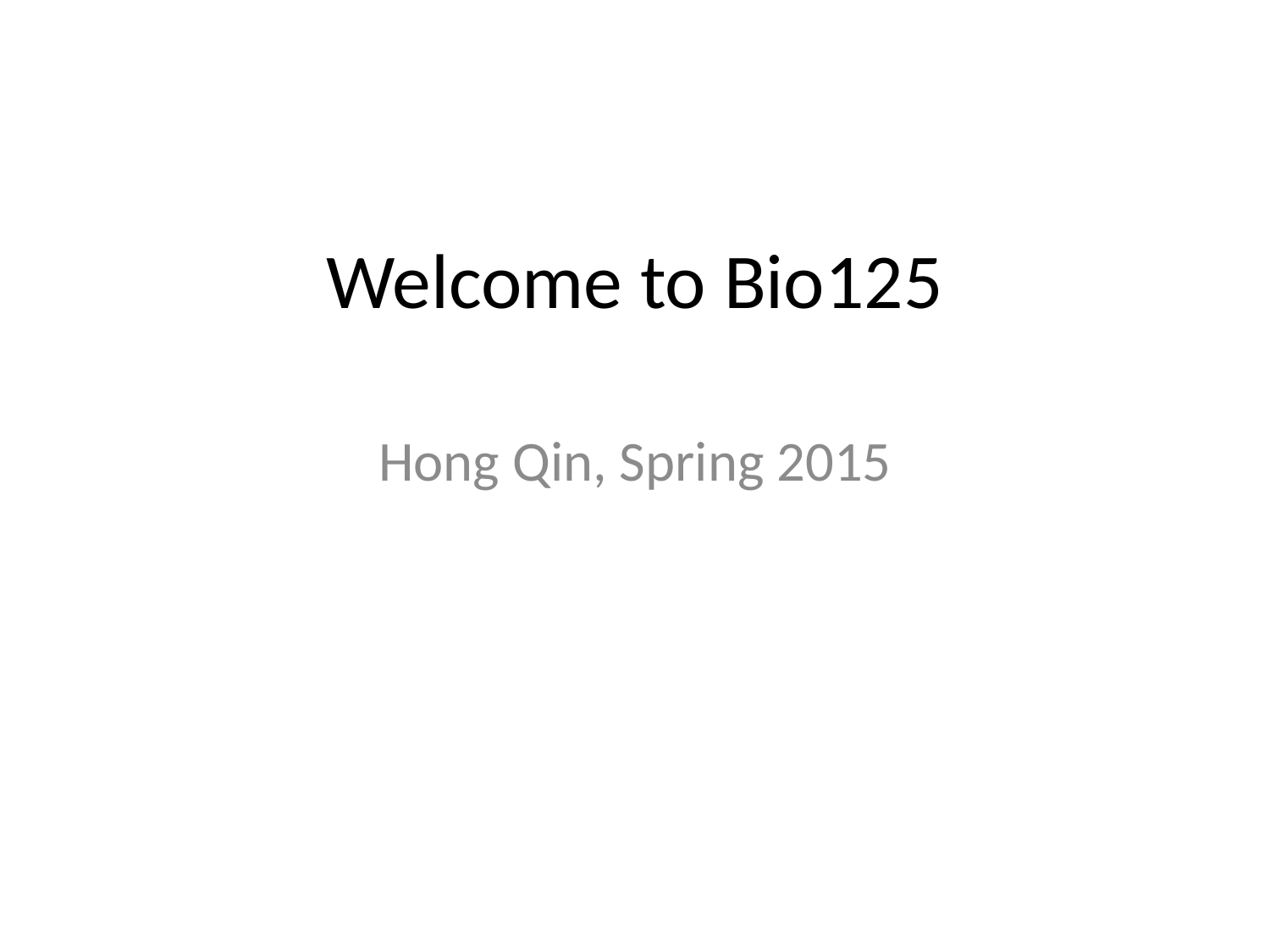

# Welcome to Bio125
Hong Qin, Spring 2015